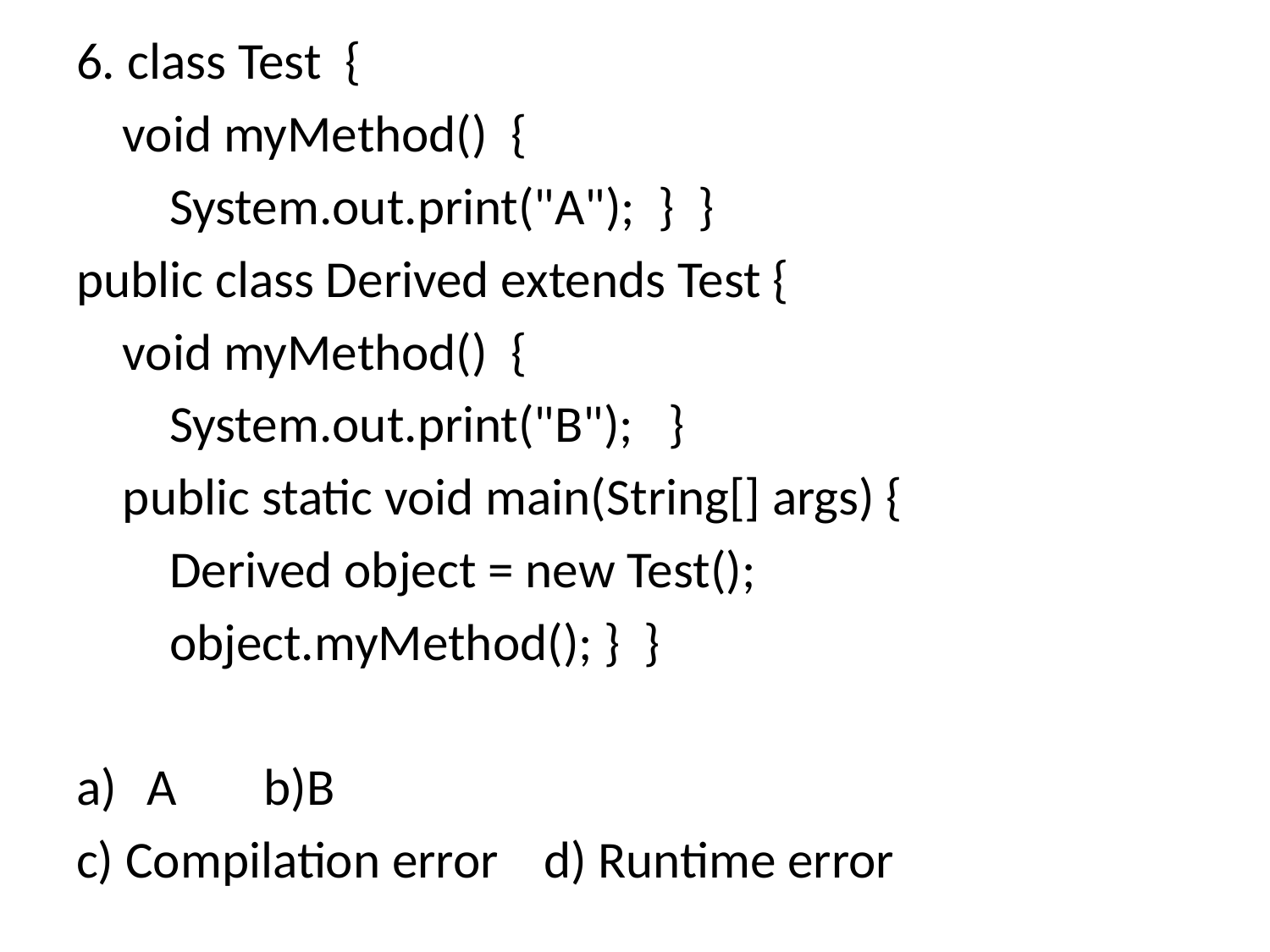

6. class Test  {
    void myMethod()  {
        System.out.print("A");  }  }
public class Derived extends Test {
    void myMethod()  {
        System.out.print("B");   }
    public static void main(String[] args) {
        Derived object = new Test();
        object.myMethod(); }  }

A				b)B
c) Compilation error	d) Runtime error